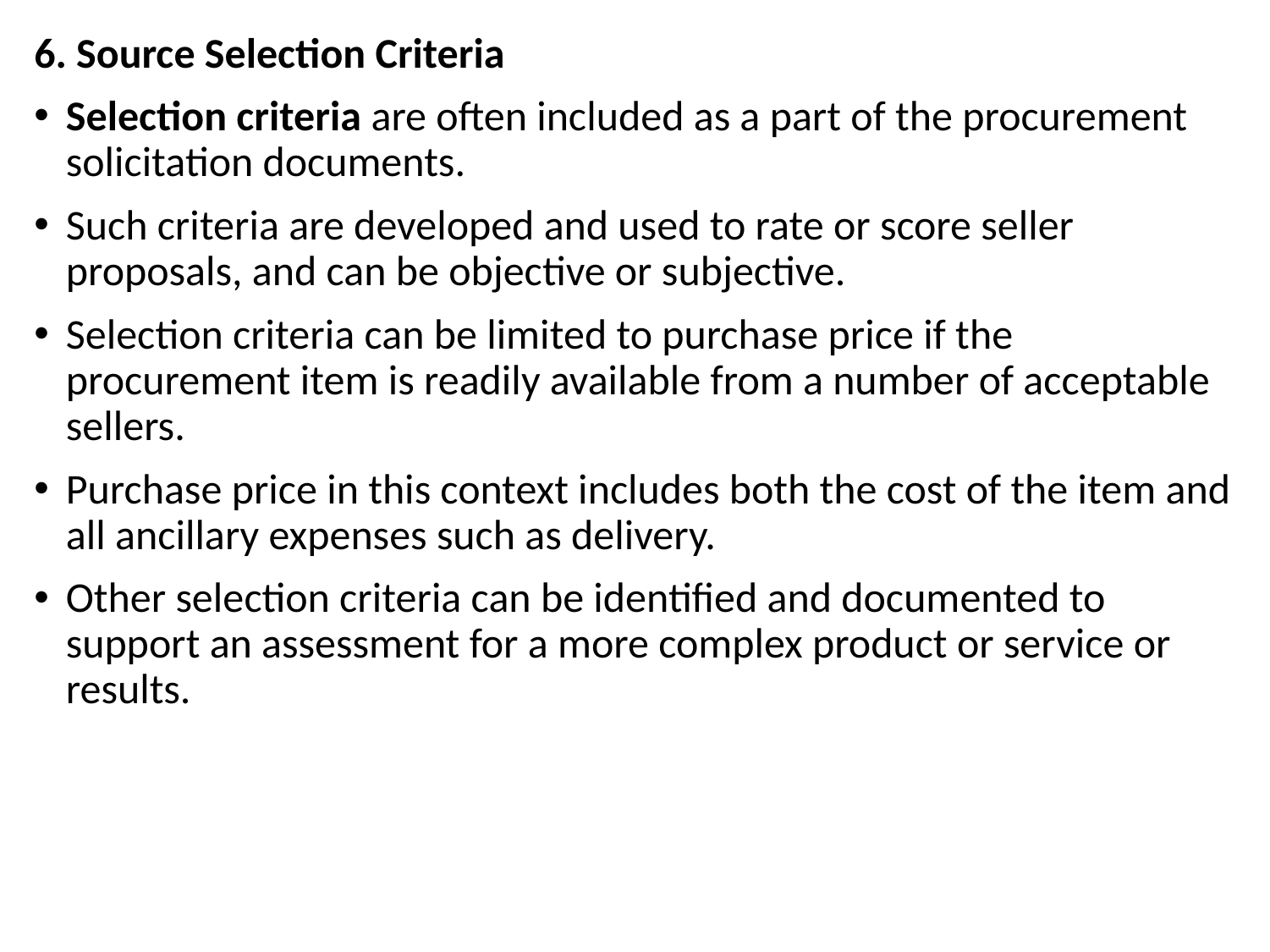

6. Source Selection Criteria
Selection criteria are often included as a part of the procurement solicitation documents.
Such criteria are developed and used to rate or score seller proposals, and can be objective or subjective.
Selection criteria can be limited to purchase price if the procurement item is readily available from a number of acceptable sellers.
Purchase price in this context includes both the cost of the item and all ancillary expenses such as delivery.
Other selection criteria can be identified and documented to support an assessment for a more complex product or service or results.